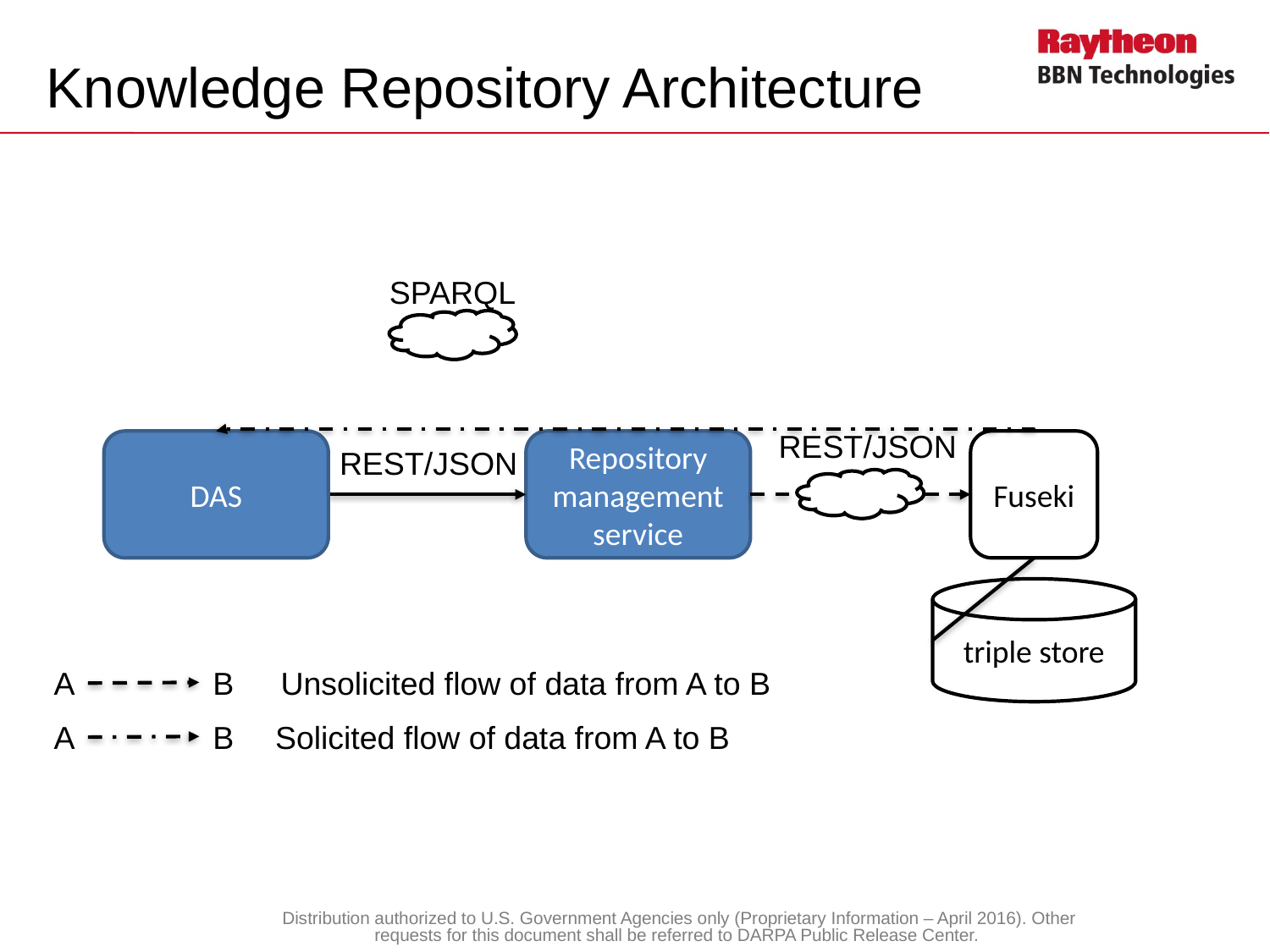

# Knowledge Repository Architecture
SPARQL

REST/JSON
DAS
Repository management service
Fuseki
REST/JSON

triple store
A
B
Unsolicited flow of data from A to B
A
B
Solicited flow of data from A to B
19